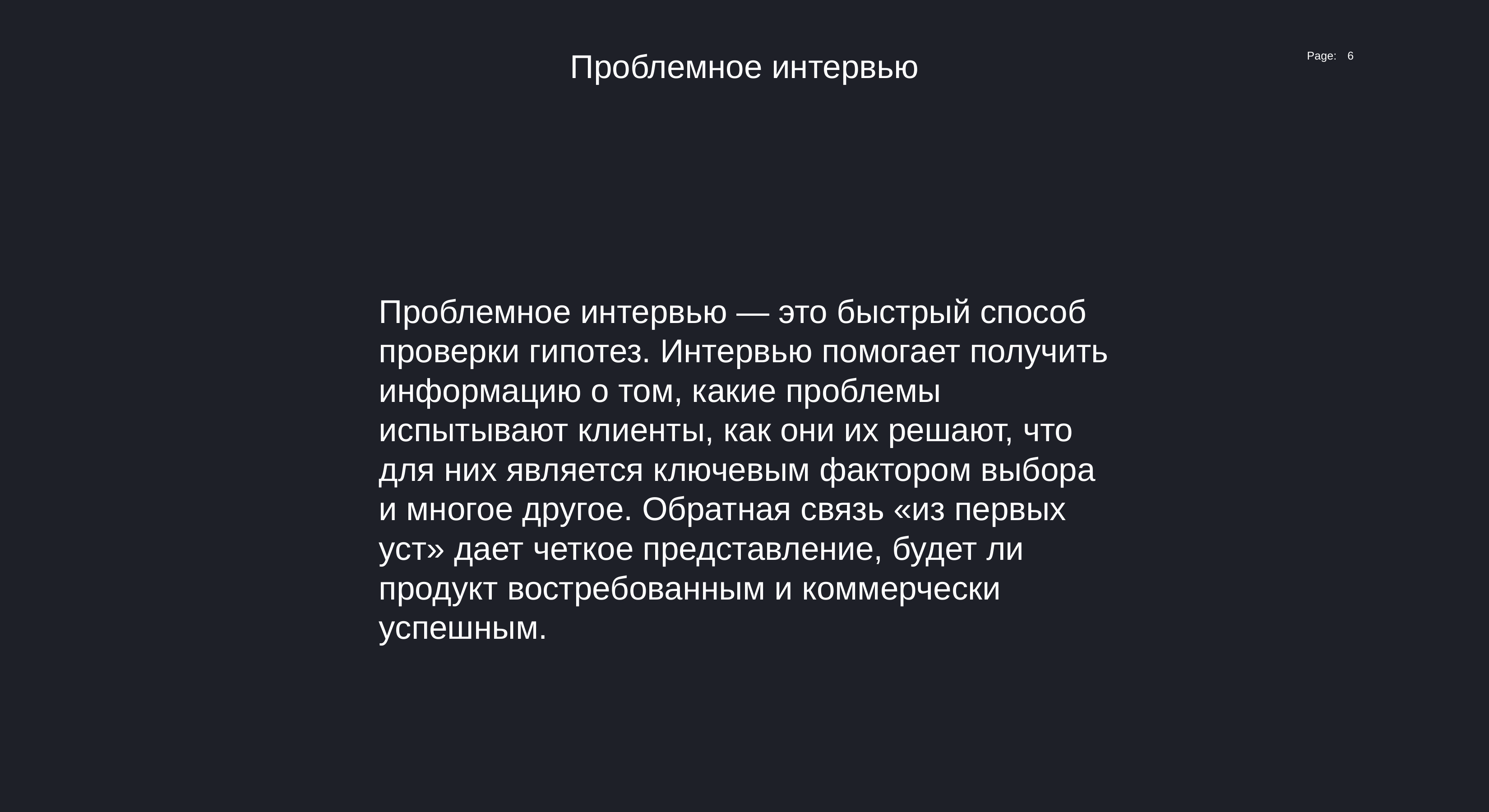

Проблемное интервью
6
Проблемное интервью — это быстрый способ проверки гипотез. Интервью помогает получить информацию о том, какие проблемы испытывают клиенты, как они их решают, что для них является ключевым фактором выбора и многое другое. Обратная связь «из первых уст» дает четкое представление, будет ли продукт востребованным и коммерчески успешным.